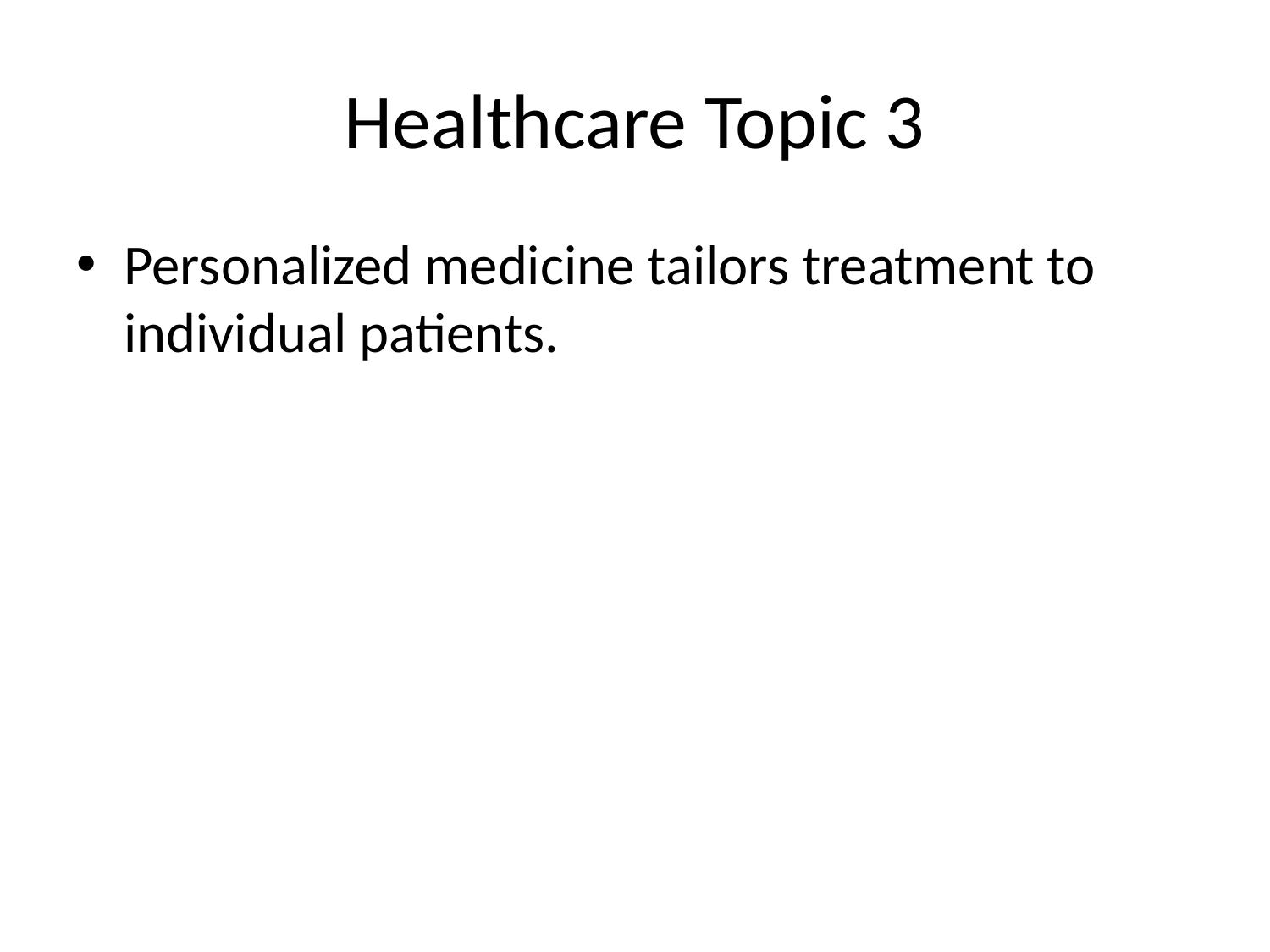

# Healthcare Topic 3
Personalized medicine tailors treatment to individual patients.